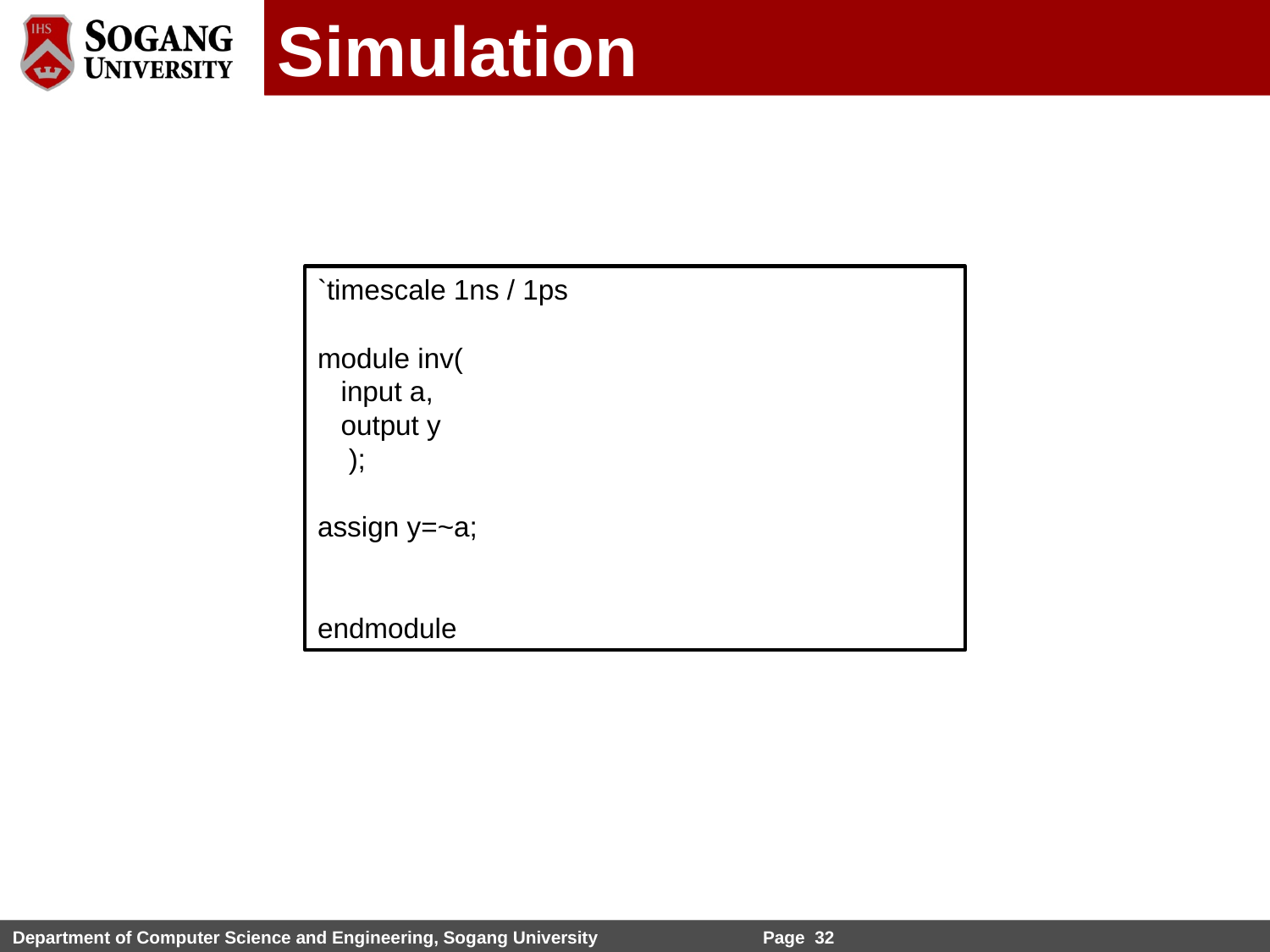

# Simulation

`timescale 1ns / 1ps

module inv(
   input a,
   output y
    );

assign y=~a;

endmodule